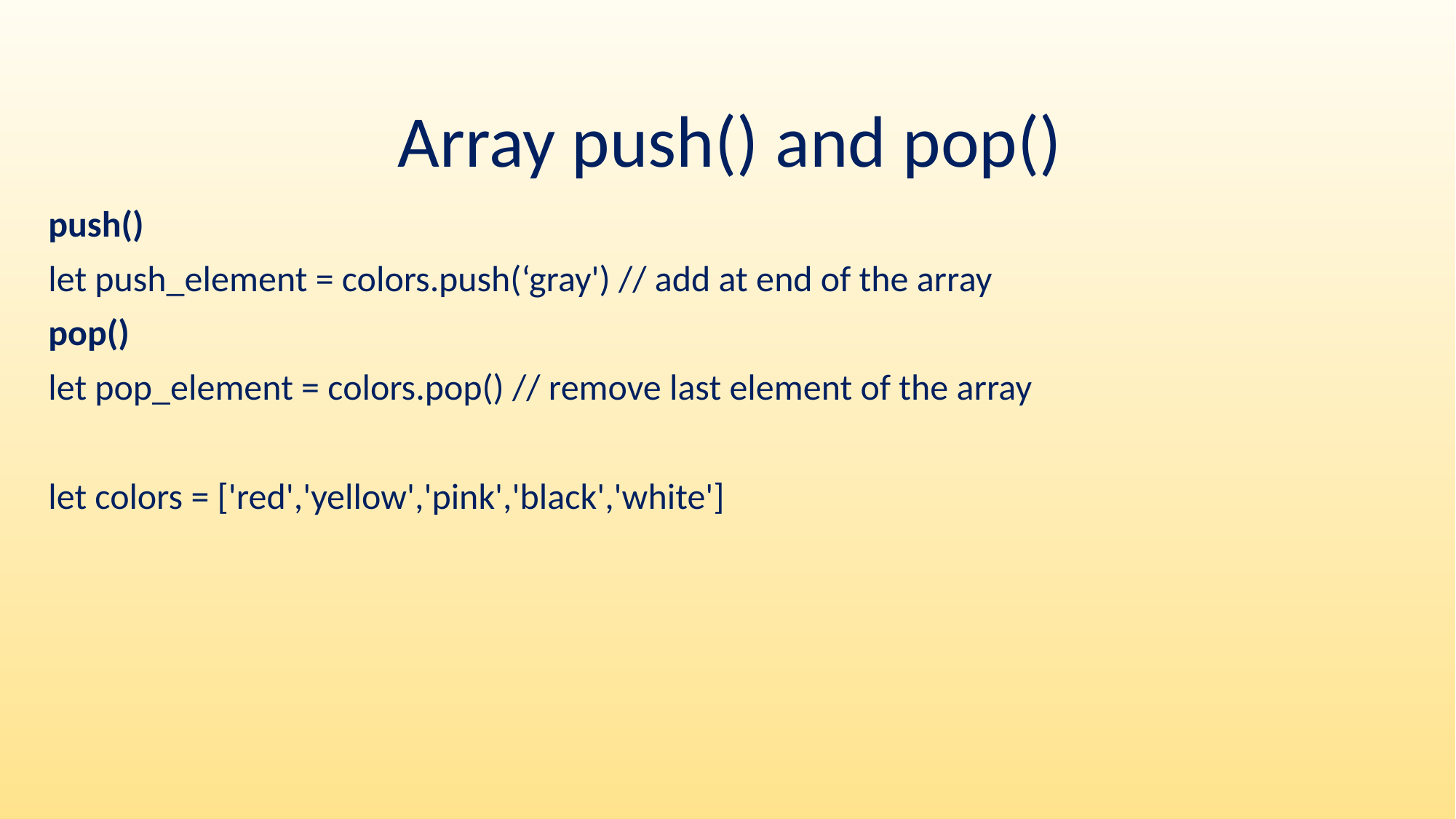

# Array push() and pop()
push()
let push_element = colors.push(‘gray') // add at end of the array
pop()
let pop_element = colors.pop() // remove last element of the array

let colors = ['red','yellow','pink','black','white']